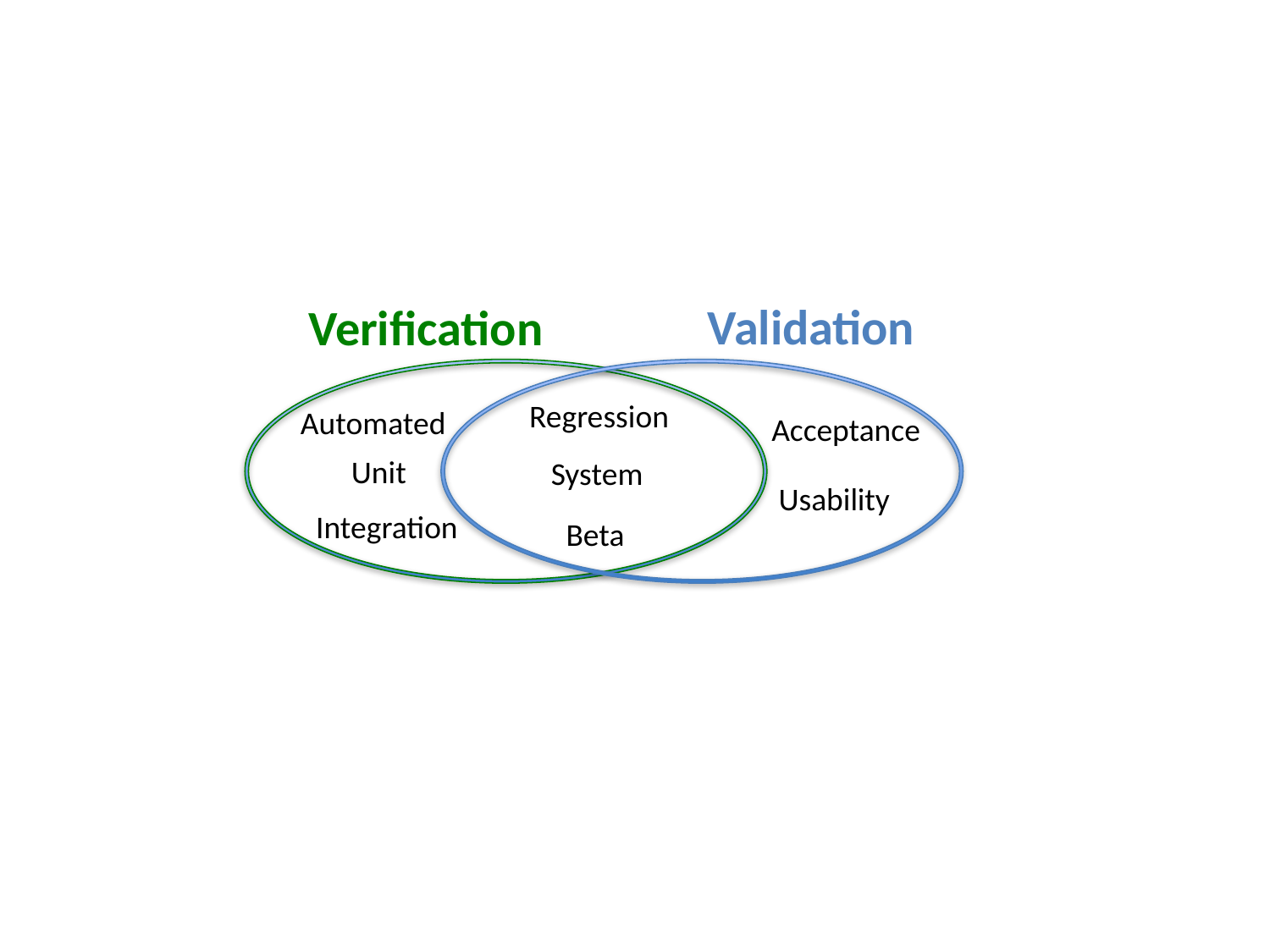

Validation
Verification

Regression
System
Beta
Automated
Unit
Integration
Acceptance
Usability